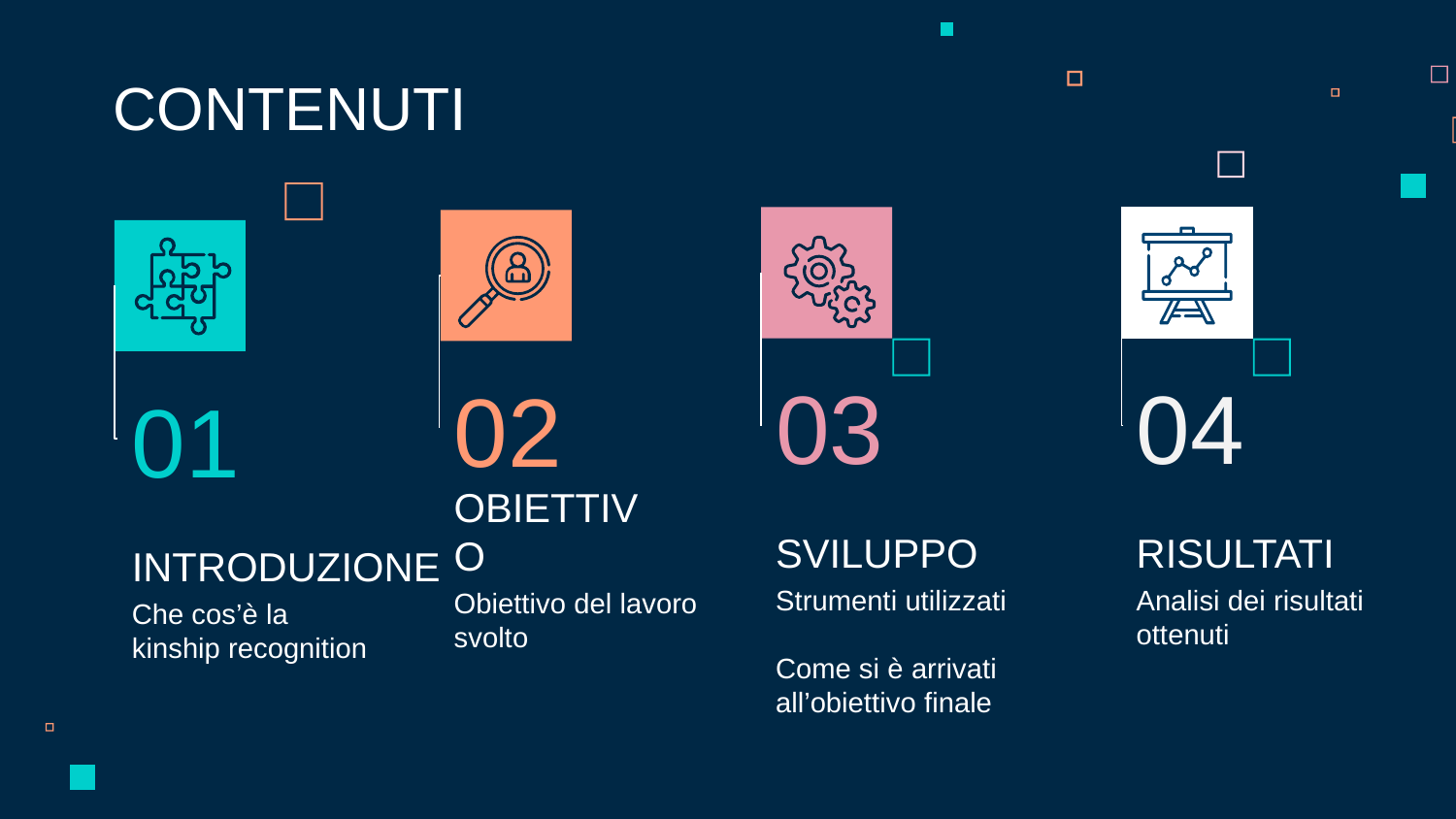

CONTENUTI

03
04
02
01
SVILUPPO
RISULTATI
OBIETTIVO
# INTRODUZIONE
Strumenti utilizzati

Come si è arrivati all’obiettivo finale
Analisi dei risultati ottenuti
Obiettivo del lavoro svolto
Che cos’è la kinship recognition